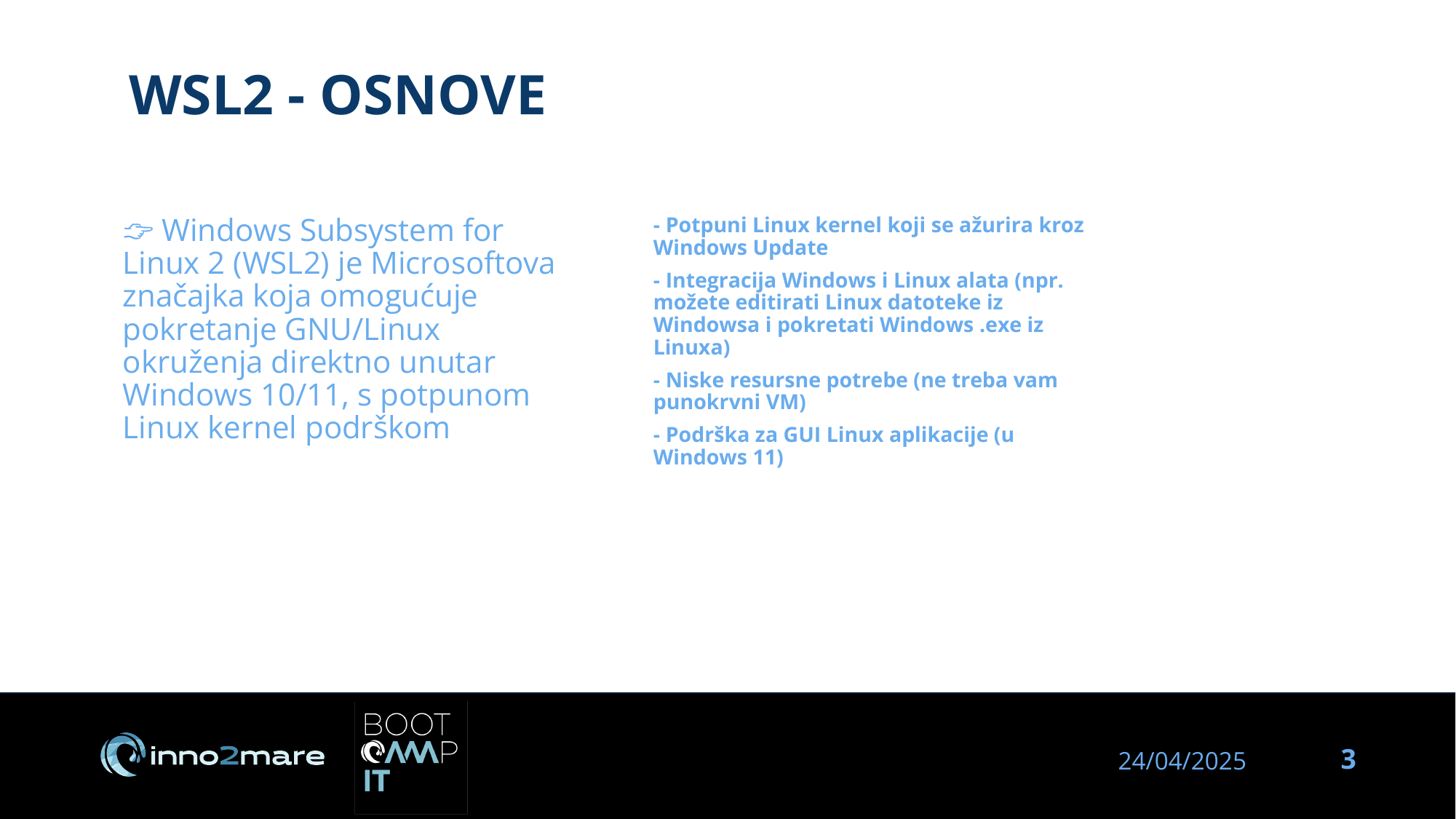

WSL2 - osnove
👉 Windows Subsystem for Linux 2 (WSL2) je Microsoftova značajka koja omogućuje pokretanje GNU/Linux okruženja direktno unutar Windows 10/11, s potpunom Linux kernel podrškom
- Potpuni Linux kernel koji se ažurira kroz Windows Update
- Integracija Windows i Linux alata (npr. možete editirati Linux datoteke iz Windowsa i pokretati Windows .exe iz Linuxa)
- Niske resursne potrebe (ne treba vam punokrvni VM)
- Podrška za GUI Linux aplikacije (u Windows 11)